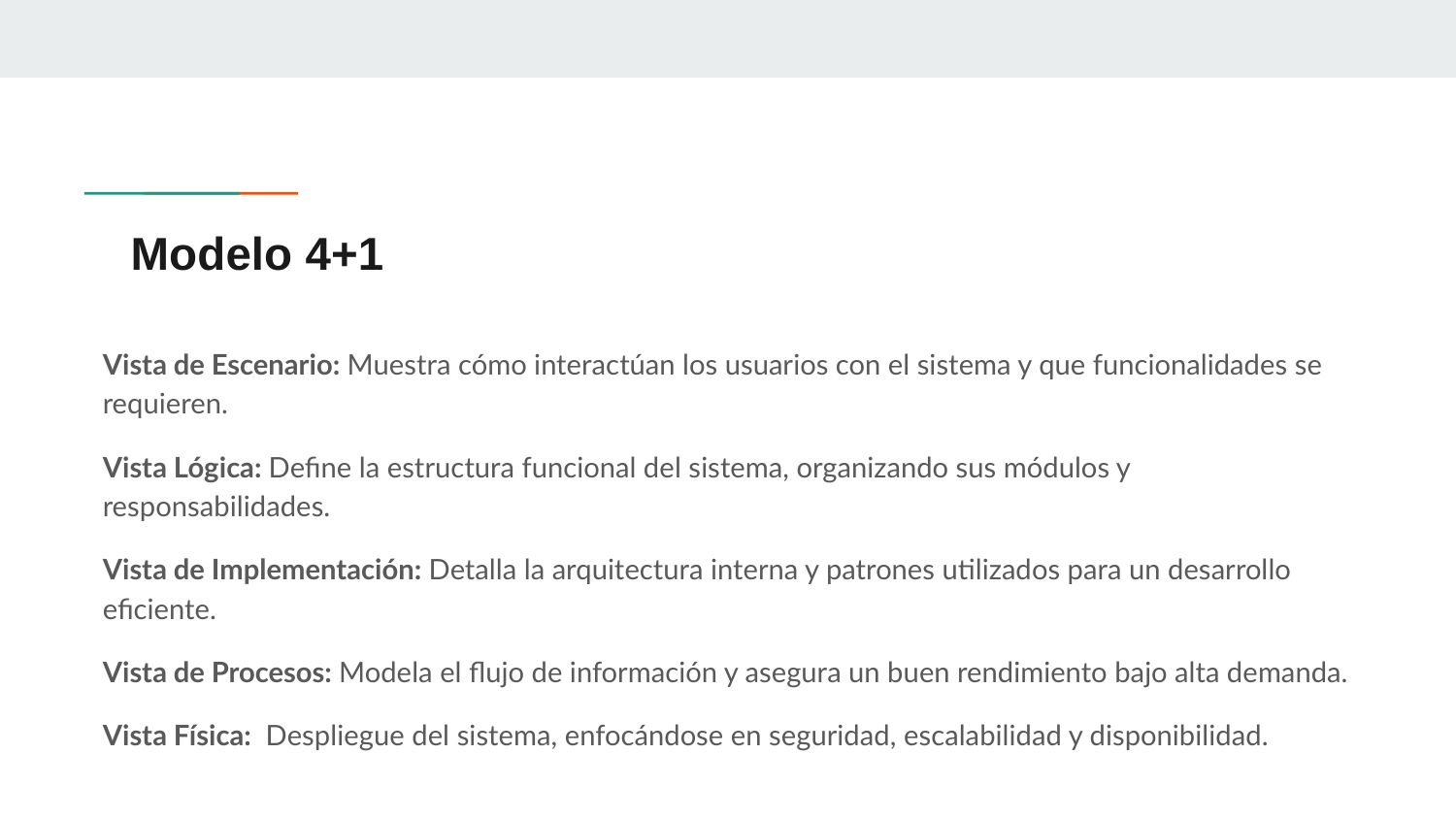

# Modelo 4+1
Vista de Escenario: Muestra cómo interactúan los usuarios con el sistema y que funcionalidades se requieren.
Vista Lógica: Define la estructura funcional del sistema, organizando sus módulos y responsabilidades.
Vista de Implementación: Detalla la arquitectura interna y patrones utilizados para un desarrollo eficiente.
Vista de Procesos: Modela el flujo de información y asegura un buen rendimiento bajo alta demanda.
Vista Física:  Despliegue del sistema, enfocándose en seguridad, escalabilidad y disponibilidad.